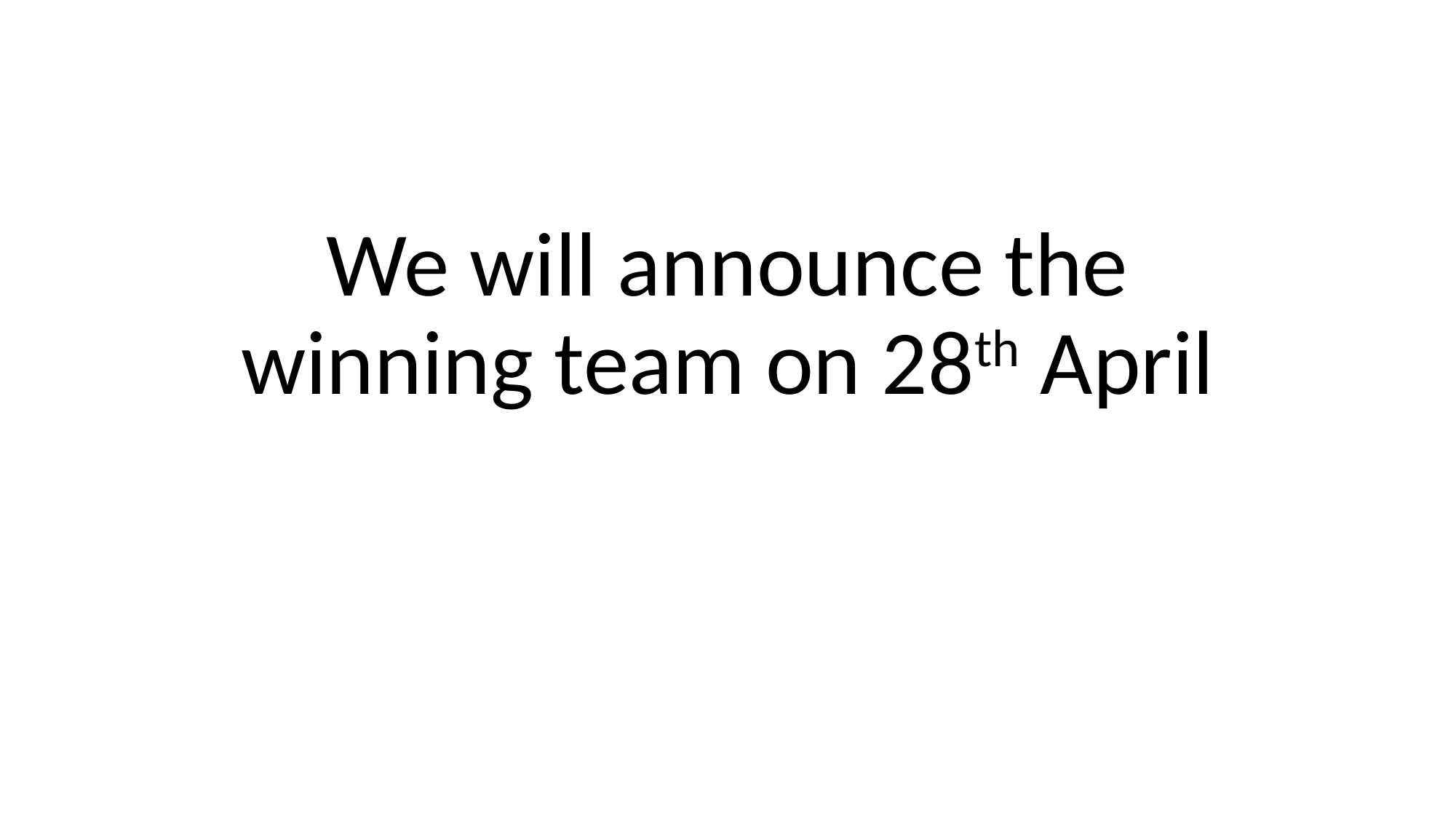

# We will announce the winning team on 28th April